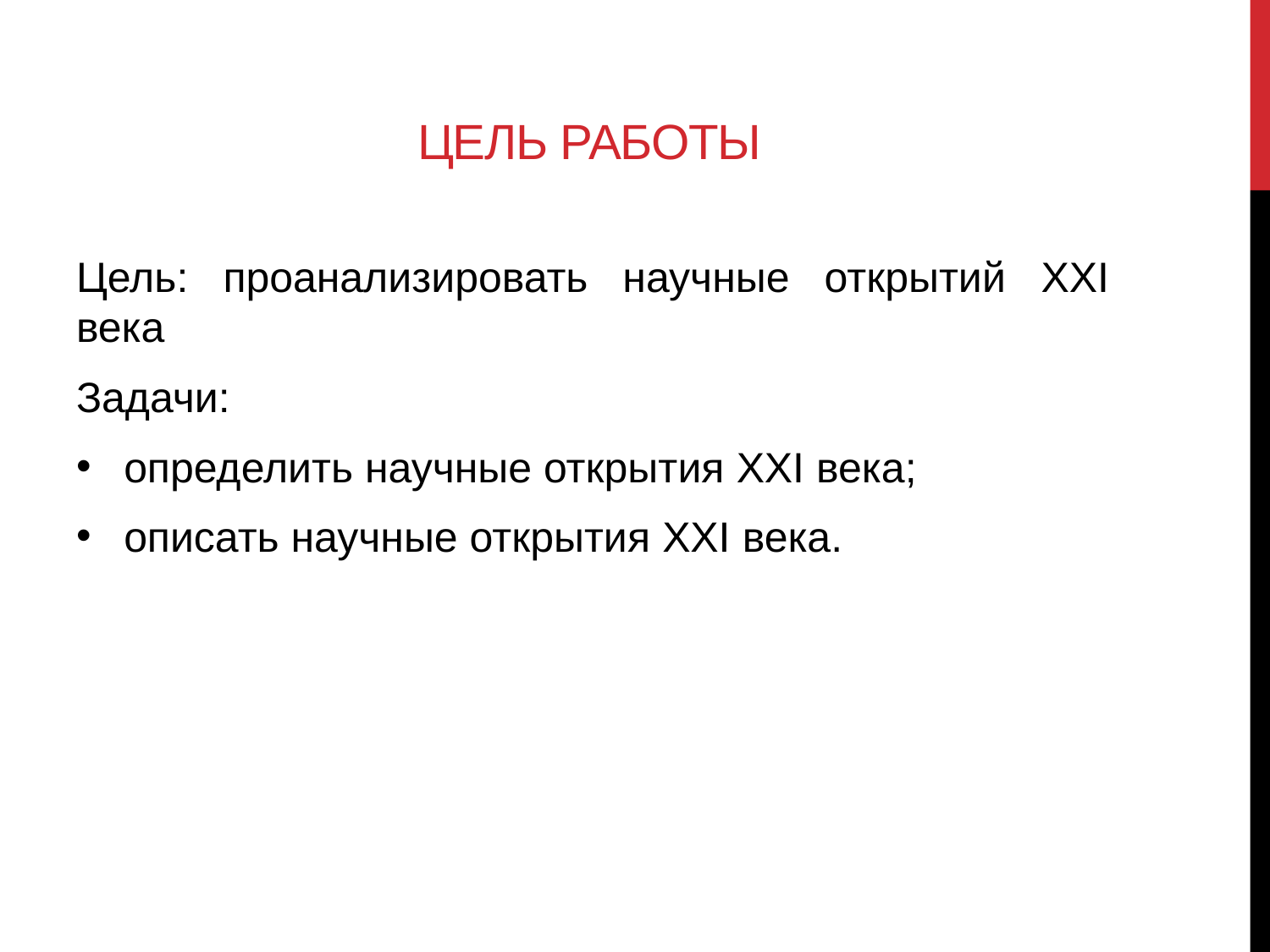

# Цель работы
Цель: проанализировать научные открытий XXI века
Задачи:
определить научные открытия XXI века;
описать научные открытия XXI века.